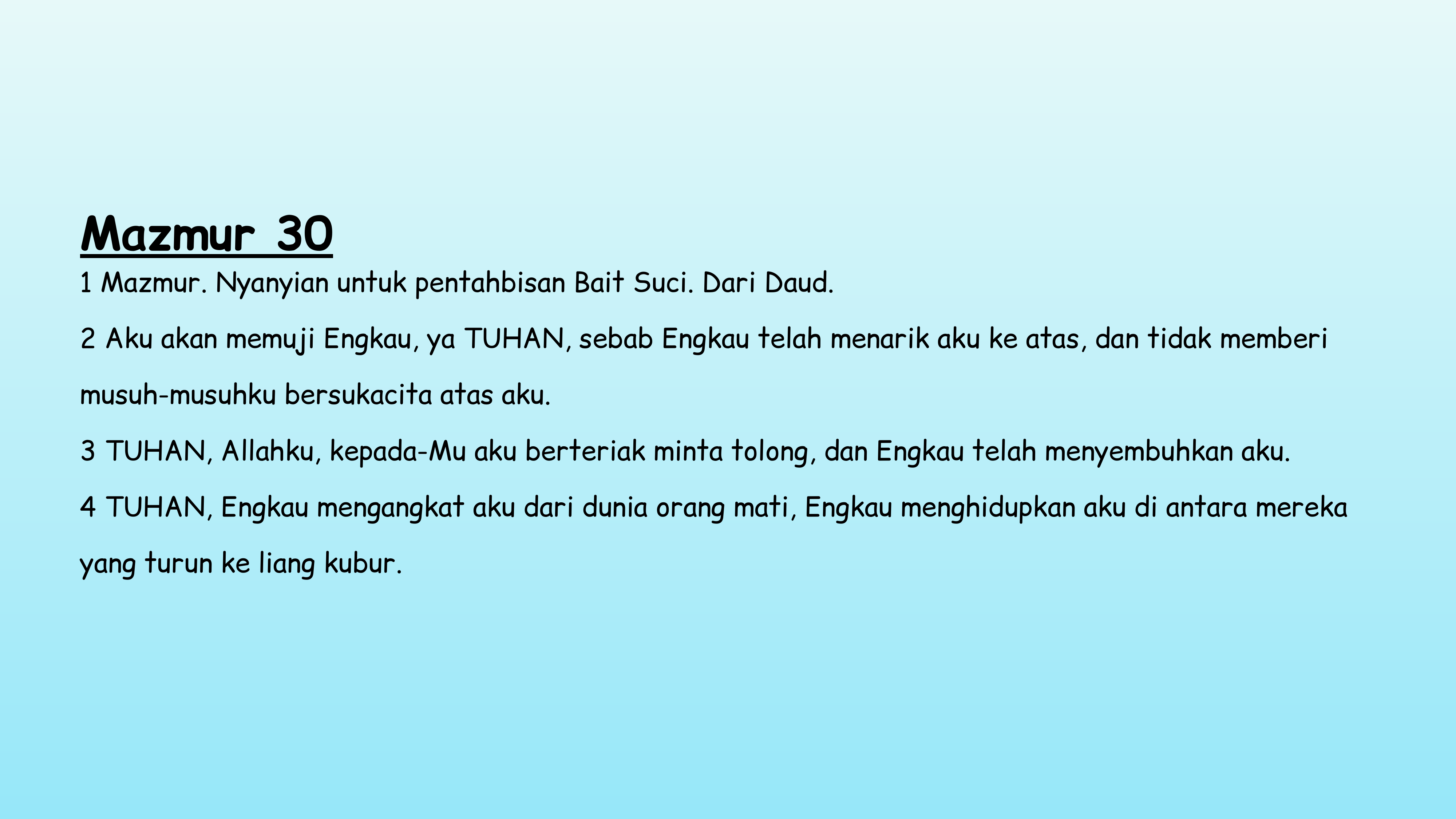

Mazmur 30
1 Mazmur. Nyanyian untuk pentahbisan Bait Suci. Dari Daud.
2 Aku akan memuji Engkau, ya TUHAN, sebab Engkau telah menarik aku ke atas, dan tidak memberi musuh-musuhku bersukacita atas aku.
3 TUHAN, Allahku, kepada-Mu aku berteriak minta tolong, dan Engkau telah menyembuhkan aku.
4 TUHAN, Engkau mengangkat aku dari dunia orang mati, Engkau menghidupkan aku di antara mereka yang turun ke liang kubur.